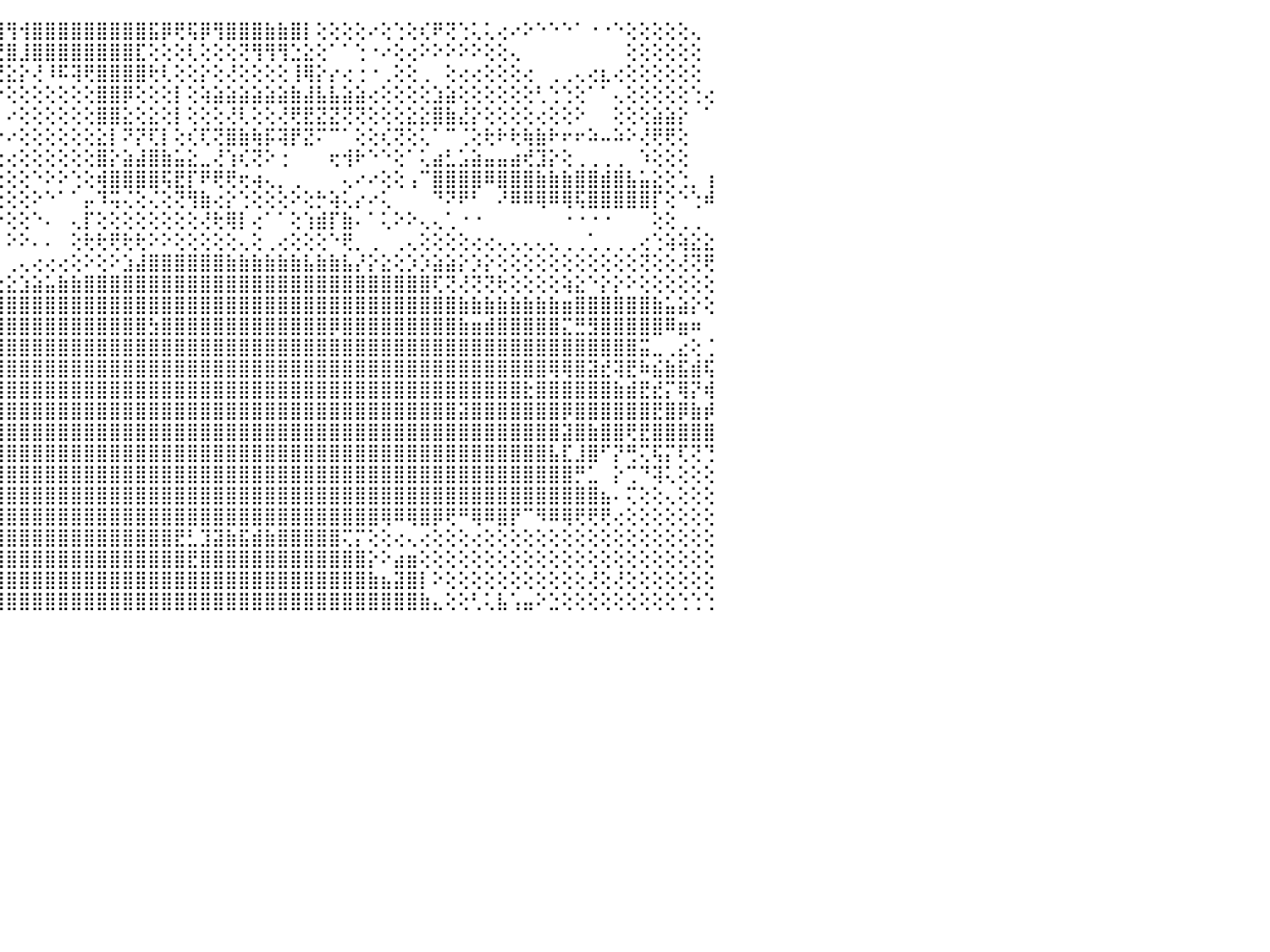

⣗⣽⣽⣯⣿⣿⣿⠀⠀⠀⠀⠀⠀⠀⠀⠀⢀⢀⢀⠀⠀⠀⠀⠀⠀⠀⠑⢕⢕⢕⠑⠄⢕⠀⠀⠀⠀⠀⠁⢕⢕⢸⢝⣅⢼⢻⢺⣿⣿⣿⣿⣿⣿⣿⣿⣿⣯⡿⢟⢯⡿⢻⣿⣿⣿⣷⣷⣿⡇⢕⢕⢕⢕⠔⢕⢑⢕⢎⠟⢝⢑⢅⢅⢔⠔⠕⠑⠑⠑⠁⠐⠐⠑⢕⢕⢕⢕⢕⢄⠀⠀
⣟⢱⣞⣟⣿⣿⢿⠀⠀⠀⠀⠀⠀⠀⠀⠔⠕⠕⠕⠕⠔⠀⠀⠀⠀⠀⢀⢕⢕⠑⢔⢔⢕⢡⠄⠀⠀⠀⠄⢠⣿⢜⢇⣜⣟⣿⣸⣿⣿⣿⣿⣿⣿⣿⣿⣏⢕⢕⢕⢇⢕⢕⢕⢝⢻⢻⢻⣑⣕⢕⠁⠁⢑⠐⠔⢕⢔⠕⠕⠕⠕⠕⢕⢕⢄⠀⠀⠀⠀⠀⠀⠀⠀⢕⢕⢕⢕⢕⢕⠀⠀
⣽⢸⢏⣿⢿⣿⣻⢀⠀⠀⠀⠀⠀⠀⠀⠀⠀⠀⠀⠀⠀⠀⢑⠕⠕⢸⢷⢷⣧⣅⢕⢕⢱⢕⡕⣟⢕⠕⠕⠕⢕⣛⢝⡕⣝⣕⡕⢜⠸⠯⢽⢟⣿⣿⣿⣿⢗⢇⢕⢕⡕⢕⢜⢕⢕⢕⢕⢸⢿⡕⡔⢔⢐⠐⢀⢕⢕⢀⠀⢕⢔⢔⢕⢕⢕⢔⠀⢀⢀⢄⢔⣆⢔⢕⢕⢕⢕⢕⢕⠀⠀
⢽⡜⡏⣿⢿⣿⡿⡕⠀⠀⢀⠀⠀⠀⠀⢄⢄⢔⢀⢐⠐⠑⠕⠔⠔⠄⢕⢕⠝⢻⣷⢕⢜⠕⠕⠕⠇⢗⢕⢗⢗⢗⢷⢇⠕⢕⢕⢕⢕⢕⢕⢕⣿⣿⡿⢕⢕⢕⡇⢕⢵⣵⣵⣵⣵⣵⣵⣷⣼⣧⣧⣵⣵⢔⢕⢕⢕⢕⣱⣵⢕⢕⢕⢕⢕⢕⢃⢑⢑⢕⠁⠁⢄⢕⢕⢕⢕⢕⢑⢔⠀
⡳⡎⣟⣾⣿⣿⣿⡇⠀⠀⠁⠑⠐⠀⢀⢐⢑⢝⢑⢒⠚⠟⠅⠔⠆⠶⠗⢧⠅⠜⢏⠀⠀⠀⠀⠀⠀⠄⣴⣶⣾⣿⡗⢕⠀⠔⢕⢕⢕⢕⢕⢕⣿⣿⣕⢕⣕⢕⡇⢕⢕⢕⢜⢇⢕⢕⢜⢟⣟⣝⣝⢝⢝⢕⢕⢕⣕⣕⣿⣷⣜⡕⢕⢕⢕⢕⢔⢕⢕⠕⠀⠀⢕⢕⢕⣵⣵⡕⠀⠁⠀
⡽⢷⣽⢾⣿⣿⣿⡇⠀⠀⠀⠀⠀⠀⠁⠁⢱⡕⠁⠅⢄⢔⢄⢕⢕⢕⢕⢕⠛⠚⠀⠀⠀⠀⠀⠀⠀⣱⣿⣿⣿⣿⢇⠑⠔⠔⢕⢕⢕⢕⢕⢕⣕⡇⠝⡝⢏⡇⢕⢎⢏⢝⣿⣷⢷⡯⢽⡟⣝⠍⠉⠁⢕⢕⢎⢝⢕⢅⠁⠉⢈⢕⢗⠗⢗⢷⣷⠗⠖⠖⠵⠤⠵⠕⢜⢟⢟⢕⠀⠀⠀
⣇⣟⢼⣽⣯⣿⣿⣏⣿⡕⠕⠀⠀⠀⠄⠀⢅⢅⢄⢄⢄⢀⢄⢀⢀⢕⢕⢕⢷⢆⣀⡀⢕⢕⢄⢄⢄⢝⢝⢟⢟⢇⡱⢄⢔⢔⢕⢕⢕⢕⢕⢕⣿⡕⣵⣼⣿⣷⣥⣕⣀⢜⢱⢎⢝⠕⢐⠀⠀⠀⢖⢺⠗⠑⠑⢕⠁⢅⣴⣃⣡⣵⣤⣤⣴⢞⣹⡕⢕⢀⢀⢀⢀⠀⠱⢕⢕⢕⠀⠀⠀
⡷⣿⡸⢿⣿⣿⣿⣾⠉⠁⠀⢄⢄⢄⠐⠑⠑⠕⠁⠁⠁⠁⠁⠑⠑⠑⢑⣱⣾⣿⡟⢕⢕⢕⢕⢕⣕⣕⣼⣿⣷⣿⡕⢕⢕⢕⢕⠑⠕⠕⢑⢕⢾⣿⣿⣿⣿⢯⣟⡏⠟⢟⢟⢖⢴⢄⡀⢀⠀⠀⠀⢄⠔⠔⢕⢕⢠⠉⣿⣿⣿⣿⠿⣿⣿⣿⣷⣷⣷⣿⣿⣾⣿⣧⣥⣕⢕⢑⡀⢰⠀
⣿⢹⡝⣿⣿⣿⣿⣿⡀⢨⢕⠕⠁⠁⠁⠀⠀⠀⠀⠀⠀⠀⠀⠀⠀⠄⢕⢿⣿⣿⢷⢵⢕⢵⢕⢵⢵⣾⣿⣿⣿⢿⢇⢕⢕⢕⢕⠕⠑⠁⠁⡤⠹⢭⢌⢕⢌⢕⢝⢻⣷⢔⡕⢑⢕⢕⢕⠕⢕⡓⢵⢅⡔⠔⢅⠀⠀⠀⠙⠝⠟⠃⠀⠜⠿⠿⢿⠿⢿⢯⣿⣿⣿⣿⣿⡏⢕⠑⢑⠾⠀
⣻⡳⢞⣿⣾⣿⣿⣿⡇⠀⠁⠁⢀⠀⠁⢐⢑⠕⢀⠄⠠⠤⠄⠀⠐⠐⠑⠁⢑⠕⠑⠕⠕⠑⠑⠕⠕⠕⠟⢟⢜⠑⠑⠑⠑⢕⢕⠑⠄⠀⢄⡏⢕⢕⢕⢕⢕⢕⢕⢕⢜⢗⢿⡇⢔⠁⠁⢕⢱⣾⡏⣷⠄⠁⢅⠕⠕⢄⢄⢁⠐⠐⠀⠀⠀⠀⠀⠀⠐⠐⠐⠐⠀⠀⠀⢕⢕⢀⢀⠀⠀
⠉⠝⠏⢝⢍⢍⢅⢅⢅⢔⢔⢕⢕⠔⠑⢑⢑⠕⠀⠀⠀⠀⠀⠀⢀⢀⢀⠁⠁⠀⠀⢀⣀⣀⣀⡀⠀⢀⠁⠔⠁⠀⠀⢅⠀⠕⠕⠄⠄⠀⢕⢗⢗⢟⢗⢗⠕⠕⢕⢕⢕⢕⢕⢄⢕⢀⢔⢕⢕⢕⠑⢟⡀⢀⠀⢀⢄⢕⢕⢕⢕⢔⢔⢄⢄⢄⢄⢄⢀⢀⢁⢀⢀⢀⢔⢑⢵⢵⣕⣕⠀
⢁⢕⢸⢕⢕⢕⢕⢕⢕⢕⢕⢕⢵⢇⢕⢕⢔⢔⢄⢐⣔⣔⣕⣅⣕⣅⣷⣦⠀⠀⠀⠘⢛⢛⠗⠇⠀⠀⠀⠀⠀⠀⠀⢱⠀⢀⢄⢔⢔⢔⢕⠕⢕⠕⣱⣼⣿⣿⣿⣿⣿⣿⣷⣷⣷⣷⣷⣷⣧⣷⣷⣧⡜⡕⣕⢕⡱⡱⣵⣵⡕⡱⡕⢕⢕⢕⢕⢕⢕⢕⢕⢕⢕⢕⢝⢕⢕⢜⢝⢟⠀
⢅⢗⢺⢗⢗⣕⣜⣝⣽⣵⣵⣵⣵⣵⡷⢶⢿⢟⢟⢟⢻⣟⣿⣟⣿⡽⢝⢗⢔⢄⢄⢀⢀⢀⢀⢀⢀⢀⢀⢀⢀⢀⢀⢑⢕⣕⣱⣵⣥⣷⣷⣿⣿⣿⣿⣿⣿⣿⣿⣿⣿⣿⣿⣿⣿⣿⣿⣿⣿⣿⣿⣿⣿⣿⣿⣿⣿⣿⢏⢝⢜⢝⢝⢗⢕⢕⢕⢕⢵⣕⠑⡕⡕⠕⢕⢕⢕⢕⢕⢕⠀
⣿⣿⣿⣿⣿⣿⣿⣿⣿⣿⣿⣿⣿⣿⣿⣿⣷⣿⣿⣿⣿⣿⣿⣿⣿⣿⣿⣷⣷⣷⣷⣷⣷⣷⣷⣷⣷⣷⣷⣷⣧⣶⣿⣿⣿⣿⣿⣿⣿⣿⣿⣿⣿⣿⣿⣿⣿⣿⣿⣿⣿⣿⣿⣿⣿⣿⣿⣿⣿⣿⣿⣿⣿⣿⣿⣿⣿⣿⣿⣿⣷⣷⣷⣷⣷⣷⣷⣷⣶⣿⣿⣿⣿⣿⣿⣷⣥⣵⡕⢕⠀
⣿⣿⣿⣿⣿⣿⣿⣿⣿⣿⣿⣿⣿⣿⣿⣿⣿⣿⣿⣿⣿⣿⣿⣿⣿⣿⣿⣿⣿⣿⣿⣿⣿⣿⣿⣿⣿⣿⣿⣿⣿⣿⣿⣿⣿⣿⣿⣿⣿⣿⣿⣿⣿⣿⣿⣿⣳⣿⣿⣿⣿⣿⣿⣿⣿⣿⣿⣿⣿⣿⡿⣿⣿⣿⣿⣿⣿⣿⣿⣿⣷⣶⣾⣿⣿⣿⣿⣿⣍⣛⣻⣿⣿⣿⣿⣿⠿⣶⠶⠀⠀
⣿⣿⣿⣿⣿⣿⣿⣿⣿⣿⣿⣿⣿⣿⣿⣿⣿⣿⣿⣿⣿⣿⣿⣿⣿⣿⣿⣿⣿⣿⣿⣿⣿⣿⣿⣿⣿⣿⣿⣿⣿⣿⣿⣿⣿⣿⣿⣿⣿⣿⣿⣿⣿⣿⣿⣿⣿⣿⣿⣿⣿⣿⣿⣿⣿⣿⣿⣿⣿⣿⣿⣿⣿⣿⣿⣿⣿⣿⣿⣿⣿⣿⣿⣿⣿⣿⣿⣿⣿⣿⣿⣿⣿⣿⣭⣀⢀⣔⢕⢈⠀
⣿⣿⣿⣿⣿⣿⣿⣿⣿⣿⣿⣿⣿⣿⣿⣿⣿⣿⣿⣿⣿⣿⣿⣿⣿⣿⣿⣿⣿⣿⣿⣿⣿⣿⣿⣿⣿⣿⣿⣿⣿⣿⣿⣿⣿⣿⣿⣿⣿⣿⣿⣿⣿⣿⣿⣿⣿⣿⣿⣿⣿⣿⣿⣿⣿⣿⣿⣿⣿⣿⣿⣿⣿⣿⣿⣿⣿⣿⣿⣿⣿⣿⣿⣿⣿⣿⣿⢿⢿⣿⣽⣞⢽⣟⠷⣮⣷⣯⣾⢯⠀
⣿⣿⣿⣿⣿⣿⣿⣿⣿⣿⣿⣿⣿⣿⣿⣿⣿⣿⣿⣿⣿⣿⣿⣿⣿⣿⣿⣿⣿⣿⣿⣿⣿⣿⣿⣿⣿⣿⣿⣿⣿⣿⣿⣿⣿⣿⣿⣿⣿⣿⣿⣿⣿⣿⣿⣿⣿⣿⣿⣿⣿⣿⣿⣿⣿⣿⣿⣿⣿⣿⣿⣿⣿⣿⣿⣿⣿⣿⣿⣿⣿⣿⣿⣿⣿⣗⣿⣿⣿⣿⣿⣿⣷⣾⣟⣞⡍⢿⡝⢾⠀
⣻⡿⢿⡿⢿⣿⣿⣿⣿⣿⣿⣿⣿⣿⣿⣿⣿⣿⣿⣿⣿⣿⣿⣿⣿⣿⣿⣿⣿⣿⣿⣿⣿⣿⣿⣿⣿⣿⣿⣿⣿⣿⣿⣿⣿⣿⣿⣿⣿⣿⣿⣿⣿⣿⣿⣿⣿⣿⣿⣿⣿⣿⣿⣿⣿⣿⣿⣿⣿⣿⣿⣿⣿⣿⣿⣿⣿⣿⣿⣿⣽⣿⣿⣿⣿⣿⣿⣿⡿⣿⣿⣿⣿⣿⣿⣟⣿⡿⣷⡾⠀
⣕⣕⣲⣧⣥⣿⣿⣿⣿⣿⣿⣿⣿⣿⣿⣿⣿⣿⣿⣿⣿⣿⣿⣿⣿⣿⣿⣿⣿⣿⣿⣿⣿⣿⣿⣿⣿⣿⣿⣿⣿⣿⣿⣿⣿⣿⣿⣿⣿⣿⣿⣿⣿⣿⣿⣿⣿⣿⣿⣿⣿⣿⣿⣿⣿⣿⣿⣿⣿⣿⣿⣿⣿⣿⣿⣿⣿⣿⣿⣿⣿⣿⣿⣿⣿⣿⣿⣿⣽⣿⣷⣿⣿⢟⣟⣿⣿⣿⣿⣿⠀
⣿⣿⣿⣿⣿⣿⣿⣿⣿⣿⣿⣿⣿⣿⣿⣿⣿⣿⣿⣿⣿⣿⣿⣿⣿⣿⣿⣿⣿⣿⣿⣿⣿⣿⣿⣿⣿⣿⣿⣿⣿⣿⣿⣿⣿⣿⣿⣿⣿⣿⣿⣿⣿⣿⣿⣿⣿⣿⣿⣿⣿⣿⣿⣿⣿⣿⣿⣿⣿⣿⣿⣿⣿⣿⣿⣿⣿⣿⣿⣿⣿⣿⣿⣿⣿⣿⣿⣧⣏⣸⣿⠋⡝⢛⢍⢯⡍⢏⢝⢙⠀
⣿⣿⣿⣿⣿⣿⣿⣿⣿⣿⣿⣿⣿⣿⣿⣿⣿⣿⣿⣿⣿⣿⣿⣿⣿⣿⣿⣿⣿⣿⣿⣿⣿⣿⣿⣿⣿⣿⣿⣿⣿⣿⣿⣿⣿⣿⣿⣿⣿⣿⣿⣿⣿⣿⣿⣿⣿⣿⣿⣿⣿⣿⣿⣿⣿⣿⣿⣿⣿⣿⣿⣿⣿⣿⣿⣿⣿⣿⣿⣿⣿⣿⣿⣿⣿⣿⣿⣿⣿⡛⣁⠀⡕⢉⠙⢽⢅⢕⢕⢕⠀
⣿⣿⣿⣿⣿⣿⣿⣿⣿⣿⣿⣿⣿⣿⣿⣿⣿⣿⣿⣿⣿⣿⣿⣿⣿⣿⣿⣿⣿⣿⣿⣿⣿⣿⣿⣿⣿⣿⣿⣿⣿⣿⣿⣿⣿⣿⣿⣿⣿⣿⣿⣿⣿⣿⣿⣿⣿⣿⣿⣿⣿⣿⣿⣿⣿⣿⣿⣿⣿⣿⣿⣿⣿⣿⣿⣿⣿⣿⣿⣿⣿⣿⣿⣿⣿⣿⣿⣿⣿⣿⣿⣦⠄⢍⢕⢕⢄⢕⢕⢕⠀
⣿⣿⣿⣿⣿⣿⣿⣿⣿⣿⣿⣿⣿⣿⣿⣿⣿⣿⣿⣿⣿⣿⣿⣿⣿⣿⣿⣿⣿⣿⣿⣿⣿⣿⣿⣿⣿⣿⣿⣿⣿⣿⣿⣿⣿⣿⣿⣿⣿⣿⣿⣿⣿⣿⣿⣿⣿⣿⣿⣿⣿⣿⣿⣿⣿⣿⣿⣿⣿⣿⣿⣿⣿⣿⢿⠿⢿⣿⡿⢟⠛⢿⠿⣿⡟⠉⠻⠿⢿⢟⢟⢟⢔⢕⢕⢕⢕⢕⢕⢕⠀
⣿⣿⣿⣿⣻⣿⣿⣿⣿⣿⣿⣿⣿⣿⣿⣿⣿⣿⣿⣿⣿⣿⣿⣿⣿⣿⣿⣿⣿⣿⣿⣿⣿⣿⣿⣿⣿⣿⣿⣿⣿⣿⣿⣿⣿⣿⣿⣿⣿⣿⣿⣿⣿⣿⣿⣿⣿⣿⣟⣃⣹⣽⣷⣯⣾⣷⣿⣿⣿⣿⣿⢍⡍⢕⢕⢔⢄⢔⢕⢕⢕⢔⢕⢕⢕⢕⢕⢕⢕⢕⢕⢕⢕⢕⢕⢕⢕⢕⢕⢕⠀
⢕⢕⢱⢑⣕⢕⣜⢝⢟⠻⣿⣿⣟⣏⣟⣿⣿⣿⣿⣿⣿⢟⢻⣿⣿⣿⣿⣿⣿⣿⣿⣿⣿⣿⣿⣿⣿⣿⣿⣿⣿⣿⣿⣿⣿⣿⣿⣿⣿⣿⣿⣿⣿⣿⣿⣿⣿⣿⣿⣟⣿⣿⣿⣿⣿⣿⣿⣿⣿⣿⣿⣿⣿⡕⠕⣴⣶⢕⢕⢕⢕⢕⢕⢕⢕⢕⢕⢕⢕⢕⢕⢕⢕⢕⢕⢕⢕⢕⢕⢕⠀
⣇⣺⢕⡧⢵⡼⢟⣷⣕⢕⢟⣿⣿⣿⣿⣿⣿⣿⣿⣿⣕⣱⣾⣿⣿⣿⣿⣿⣿⣿⣿⣿⣿⣿⣿⣿⣿⣿⣿⣿⣿⣿⣿⣿⣿⣿⣿⣿⣿⣿⣿⣿⣿⣿⣿⣿⣿⣿⣿⣿⣿⣿⣿⣿⣿⣿⣿⣿⣿⣿⣿⣿⣿⣷⣦⣽⣿⡇⠕⢕⢕⢕⢕⢕⢕⢕⢕⢕⢕⢕⢜⢕⢜⢕⢕⢕⢕⢕⢕⢕⠀
⢜⢕⣝⢼⡜⢇⣹⡿⢇⢕⡕⢹⣿⡟⢿⣿⣿⣿⣿⢛⣯⣽⣿⣿⣿⣿⣿⣿⣿⣿⣿⣿⣿⣿⣿⣿⣿⣿⣿⣹⣿⣿⣿⣽⣿⣿⣿⣿⣿⣿⣿⣿⣿⣿⣿⣿⣿⣿⣿⣿⣿⣿⣿⣿⣿⣿⣿⣿⣿⣿⣿⣿⣿⣿⣿⣿⣿⣷⣄⢕⢕⢃⢅⣧⢡⣤⠕⣑⢕⢕⢕⢕⢕⢕⢕⢕⢕⢑⢑⢑⠀
⠀⠀⠀⠀⠀⠀⠀⠀⠀⠀⠀⠀⠀⠀⠀⠀⠀⠀⠀⠀⠀⠀⠀⠀⠀⠀⠀⠀⠀⠀⠀⠀⠀⠀⠀⠀⠀⠀⠀⠀⠀⠀⠀⠀⠀⠀⠀⠀⠀⠀⠀⠀⠀⠀⠀⠀⠀⠀⠀⠀⠀⠀⠀⠀⠀⠀⠀⠀⠀⠀⠀⠀⠀⠀⠀⠀⠀⠀⠀⠀⠀⠀⠀⠀⠀⠀⠀⠀⠀⠀⠀⠀⠀⠀⠀⠀⠀⠀⠀⠀⠀